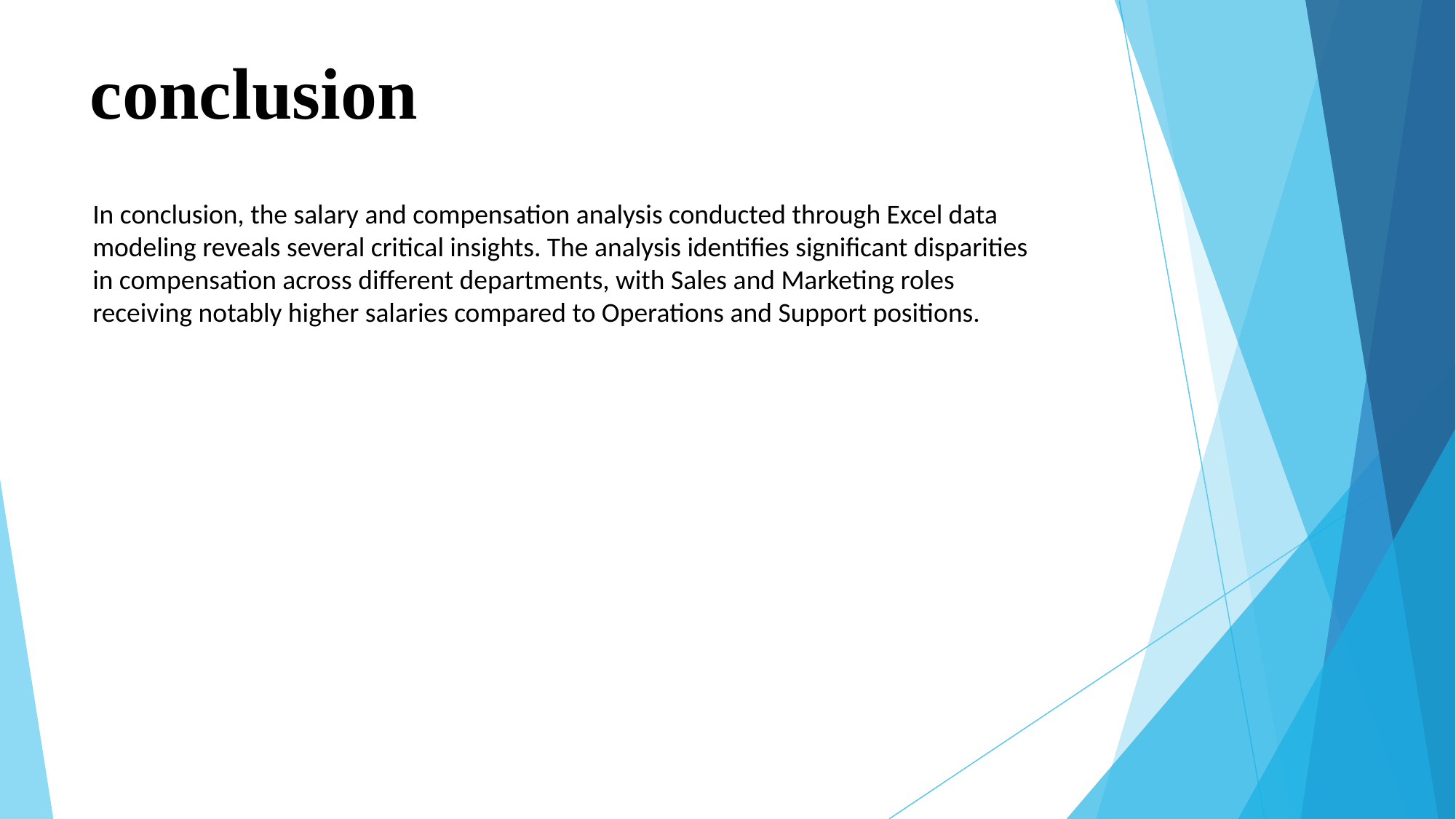

# conclusion
In conclusion, the salary and compensation analysis conducted through Excel data modeling reveals several critical insights. The analysis identifies significant disparities in compensation across different departments, with Sales and Marketing roles receiving notably higher salaries compared to Operations and Support positions.